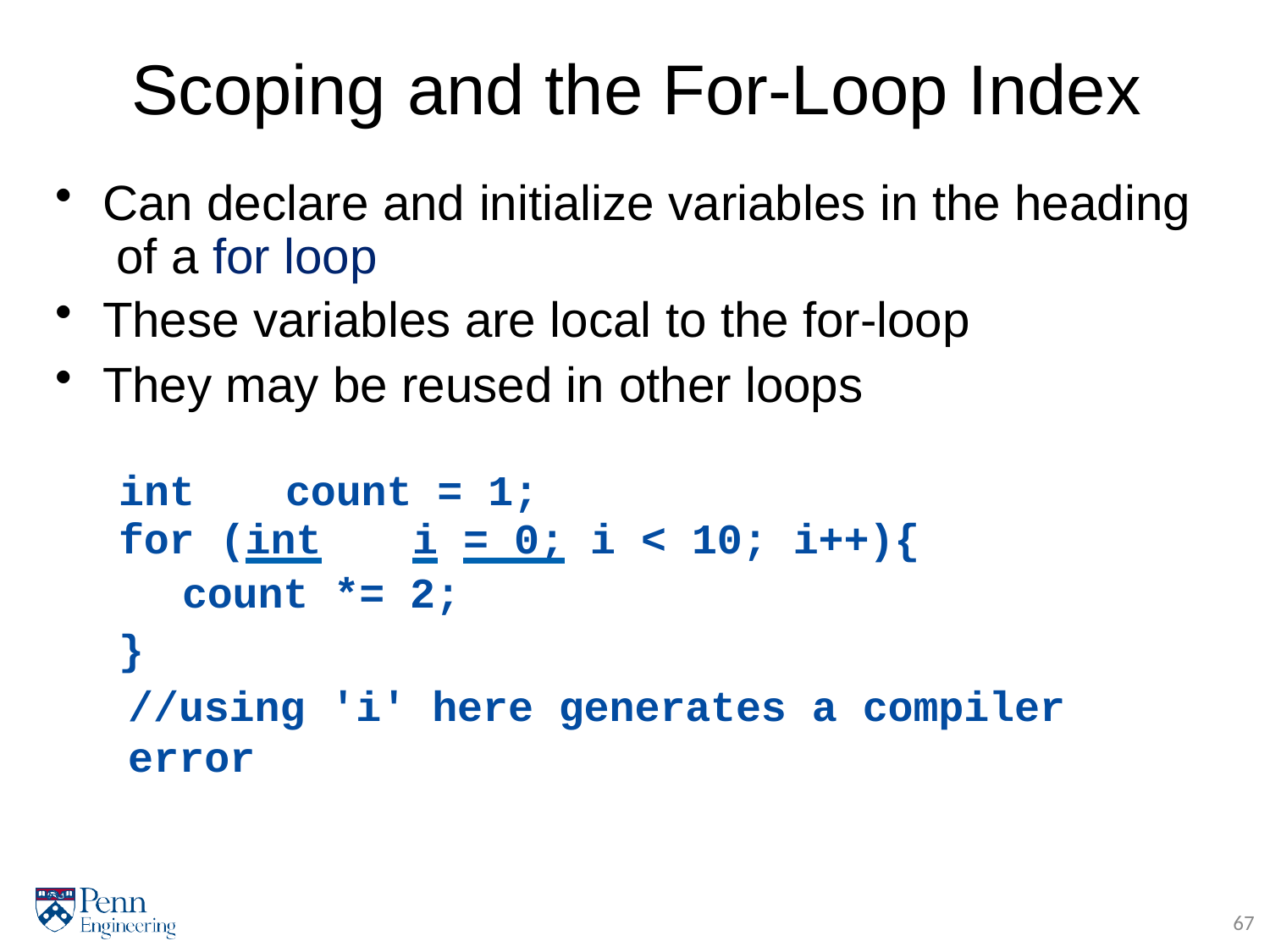

# Scoping	and	the	For-Loop	Index
Can declare and initialize variables in the heading  of a for loop
These variables are local to the for-loop
They may be reused in other loops

int	count = 1;
for (int	i	= 0; i	< 10; i++){
count *= 2;
}
//using 'i' here generates a compiler error
67